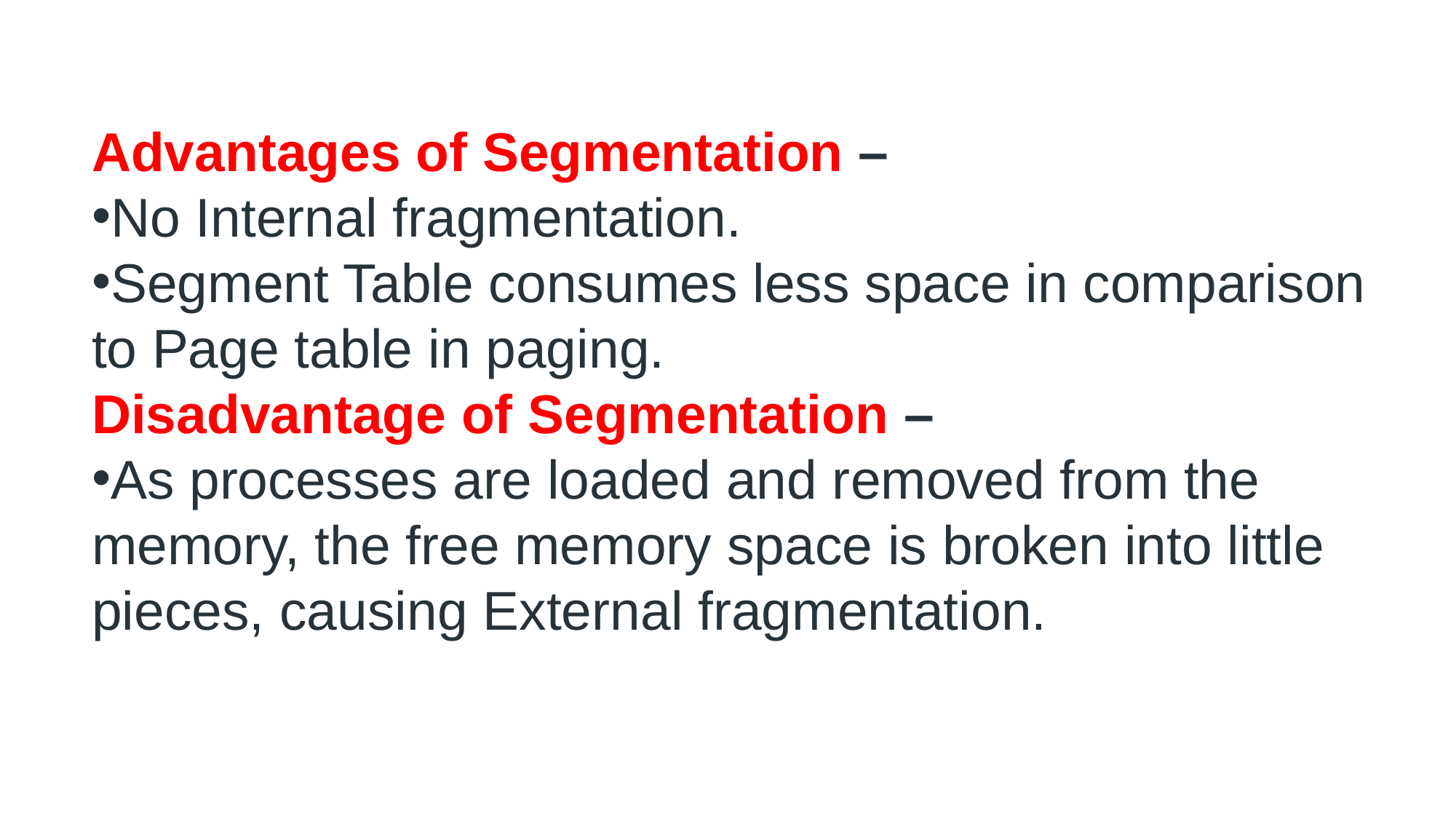

Advantages of Segmentation –
No Internal fragmentation.
Segment Table consumes less space in comparison to Page table in paging.
Disadvantage of Segmentation –
As processes are loaded and removed from the memory, the free memory space is broken into little pieces, causing External fragmentation.